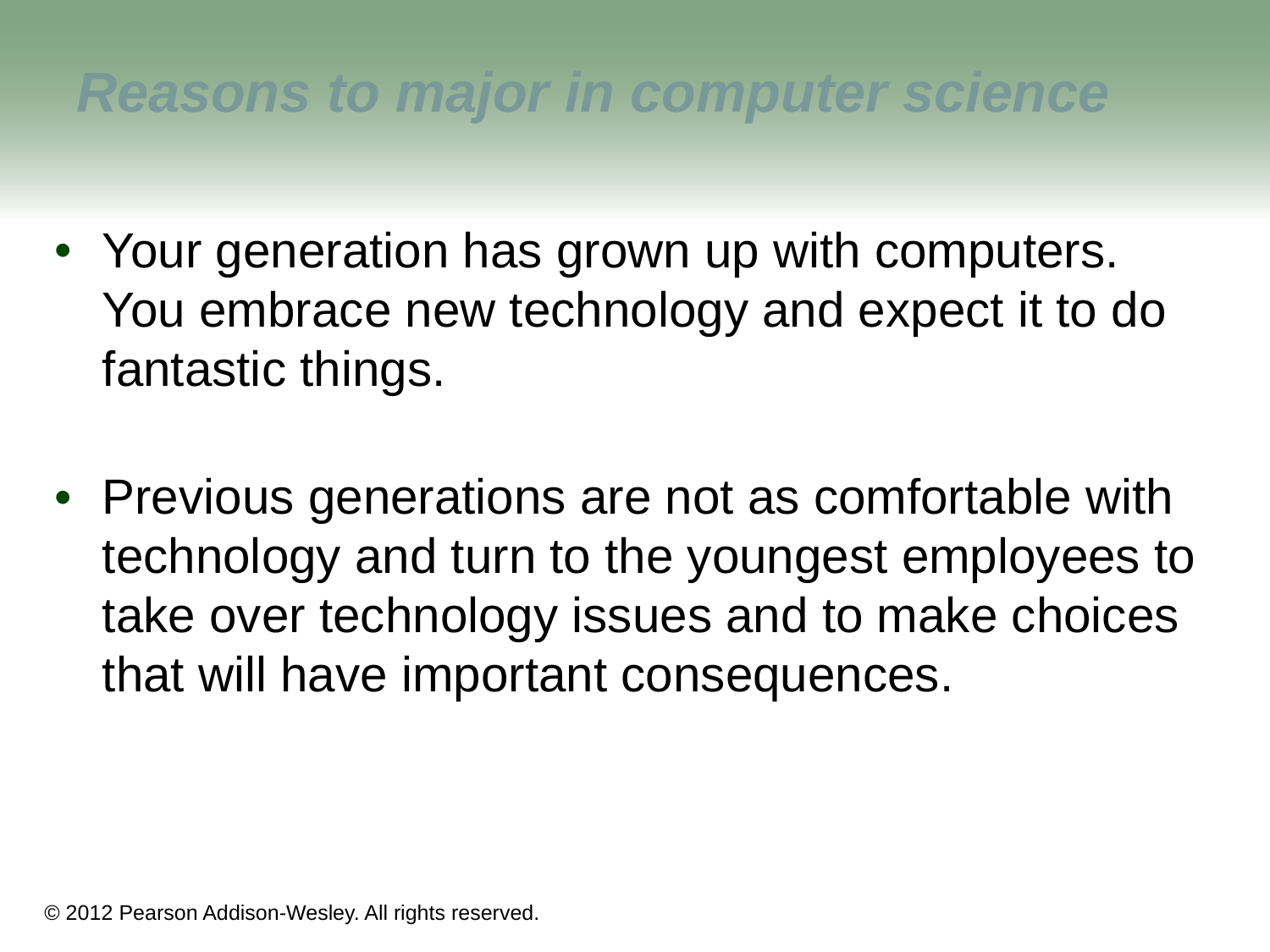

# Reasons to major in computer science
Your generation has grown up with computers. You embrace new technology and expect it to do fantastic things.
Previous generations are not as comfortable with technology and turn to the youngest employees to take over technology issues and to make choices that will have important consequences.